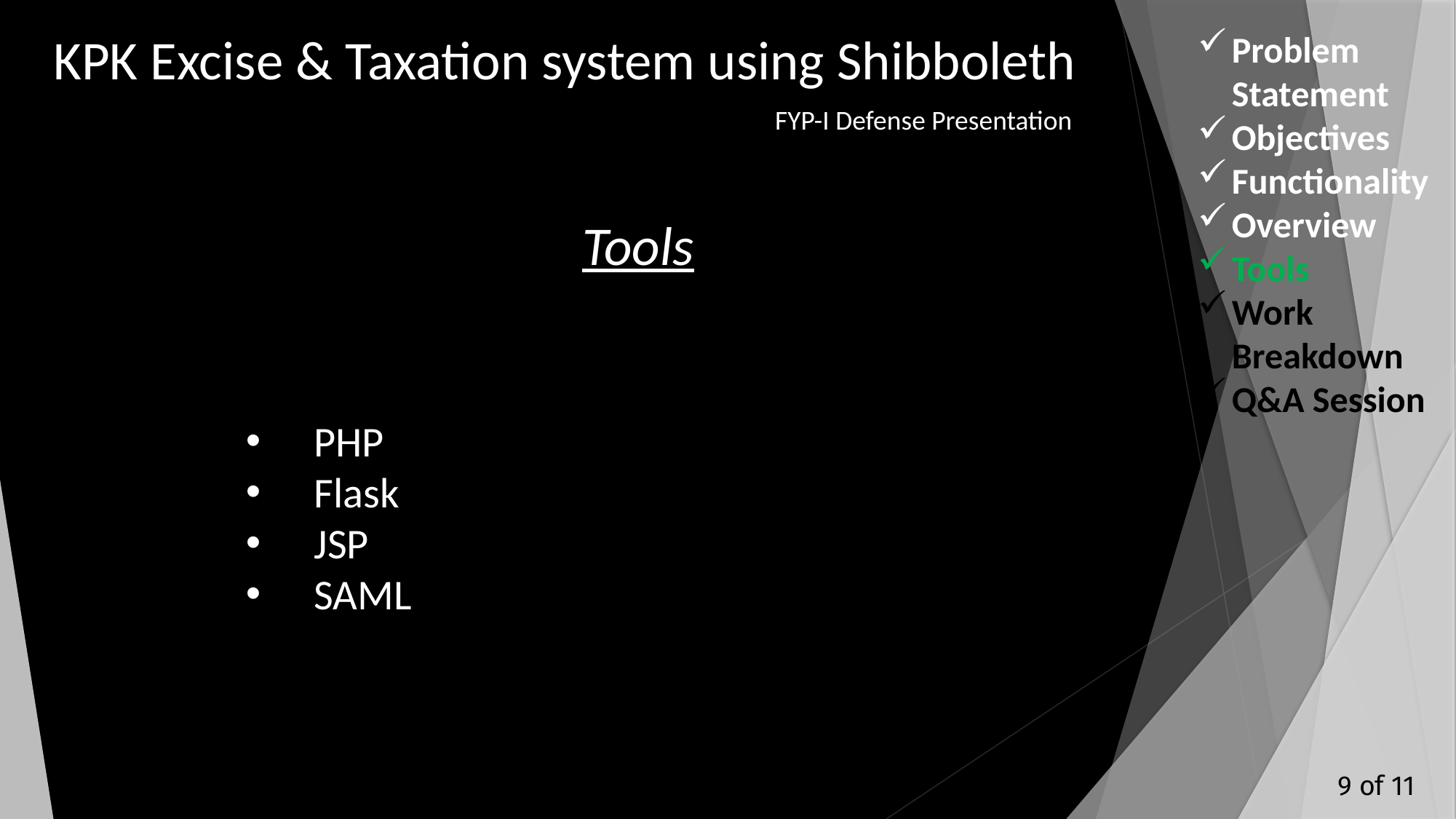

Problem Statement
Objectives
Functionality
Overview
Tools
Work Breakdown
Q&A Session

KPK Excise & Taxation system using Shibboleth
FYP-I Defense Presentation
Tools

PHP
Flask
JSP
SAML
 9 of 11